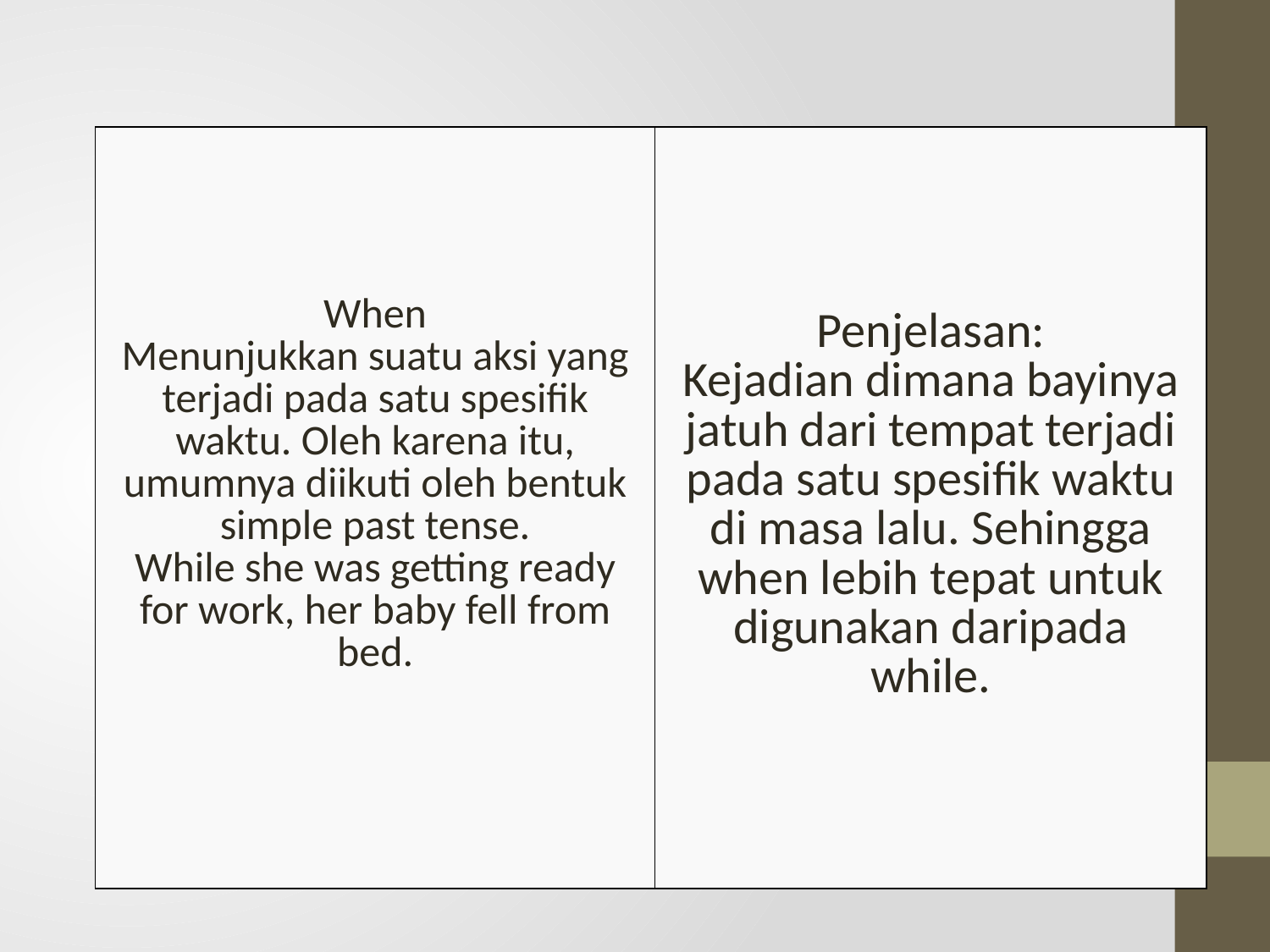

| When Menunjukkan suatu aksi yang terjadi pada satu spesifik waktu. Oleh karena itu, umumnya diikuti oleh bentuk simple past tense. While she was getting ready for work, her baby fell from bed. | Penjelasan: Kejadian dimana bayinya jatuh dari tempat terjadi pada satu spesifik waktu di masa lalu. Sehingga when lebih tepat untuk digunakan daripada while. |
| --- | --- |